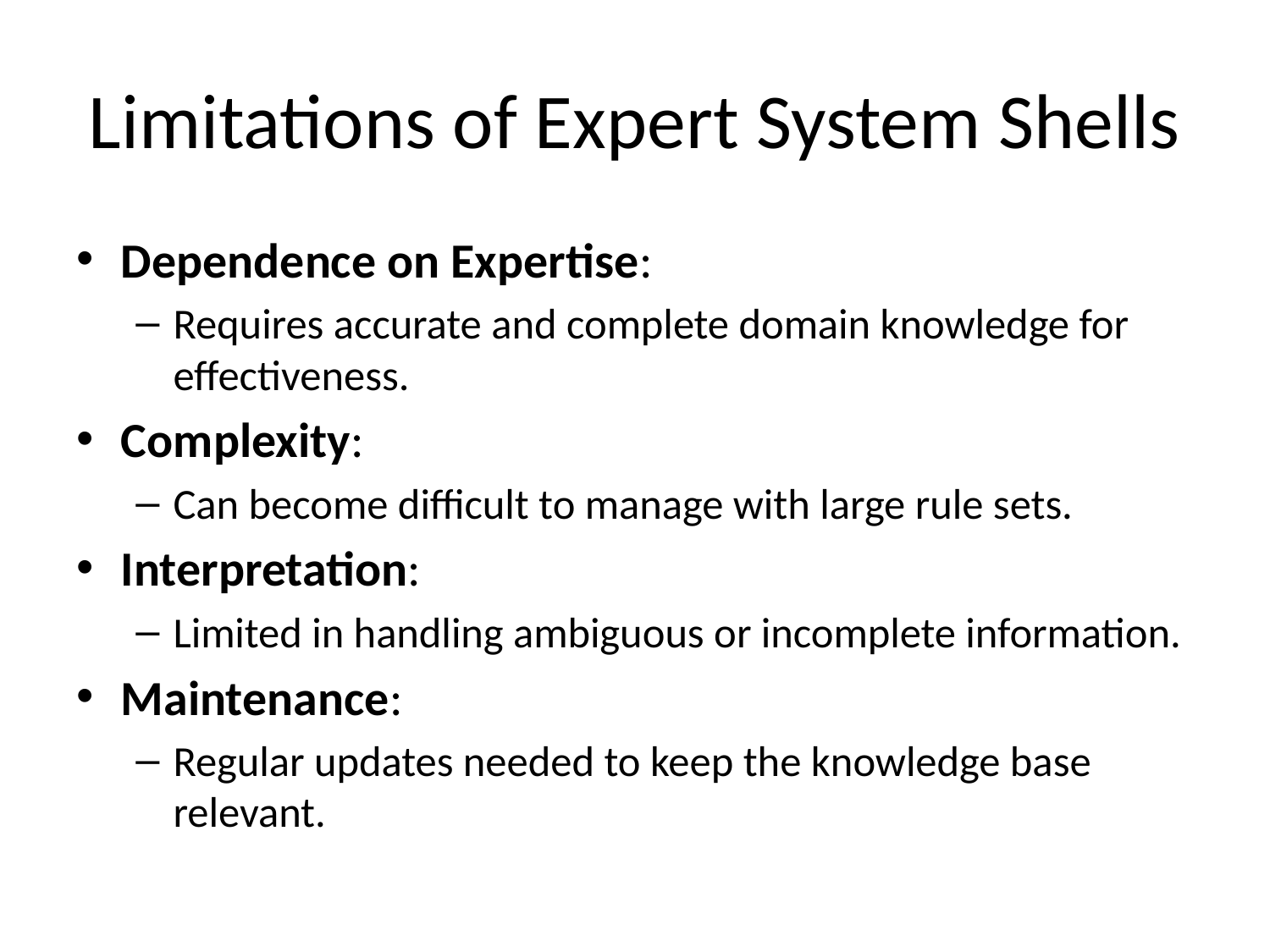

# Limitations of Expert System Shells
Dependence on Expertise:
Requires accurate and complete domain knowledge for effectiveness.
Complexity:
Can become difficult to manage with large rule sets.
Interpretation:
Limited in handling ambiguous or incomplete information.
Maintenance:
Regular updates needed to keep the knowledge base relevant.